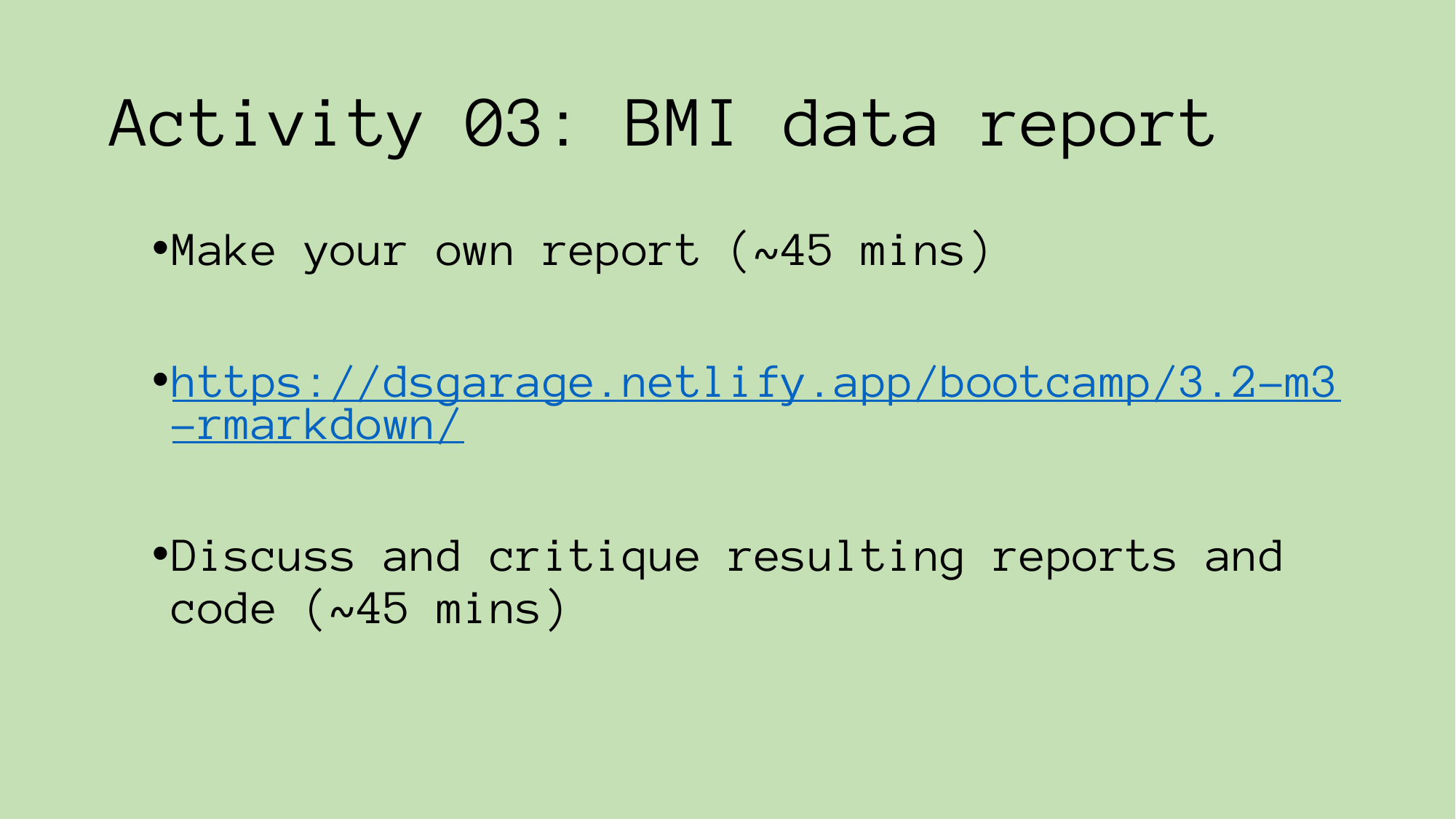

# Activity 03: BMI data report
Make your own report (~45 mins)

https://dsgarage.netlify.app/bootcamp/3.2-m3-rmarkdown/

Discuss and critique resulting reports and code (~45 mins)